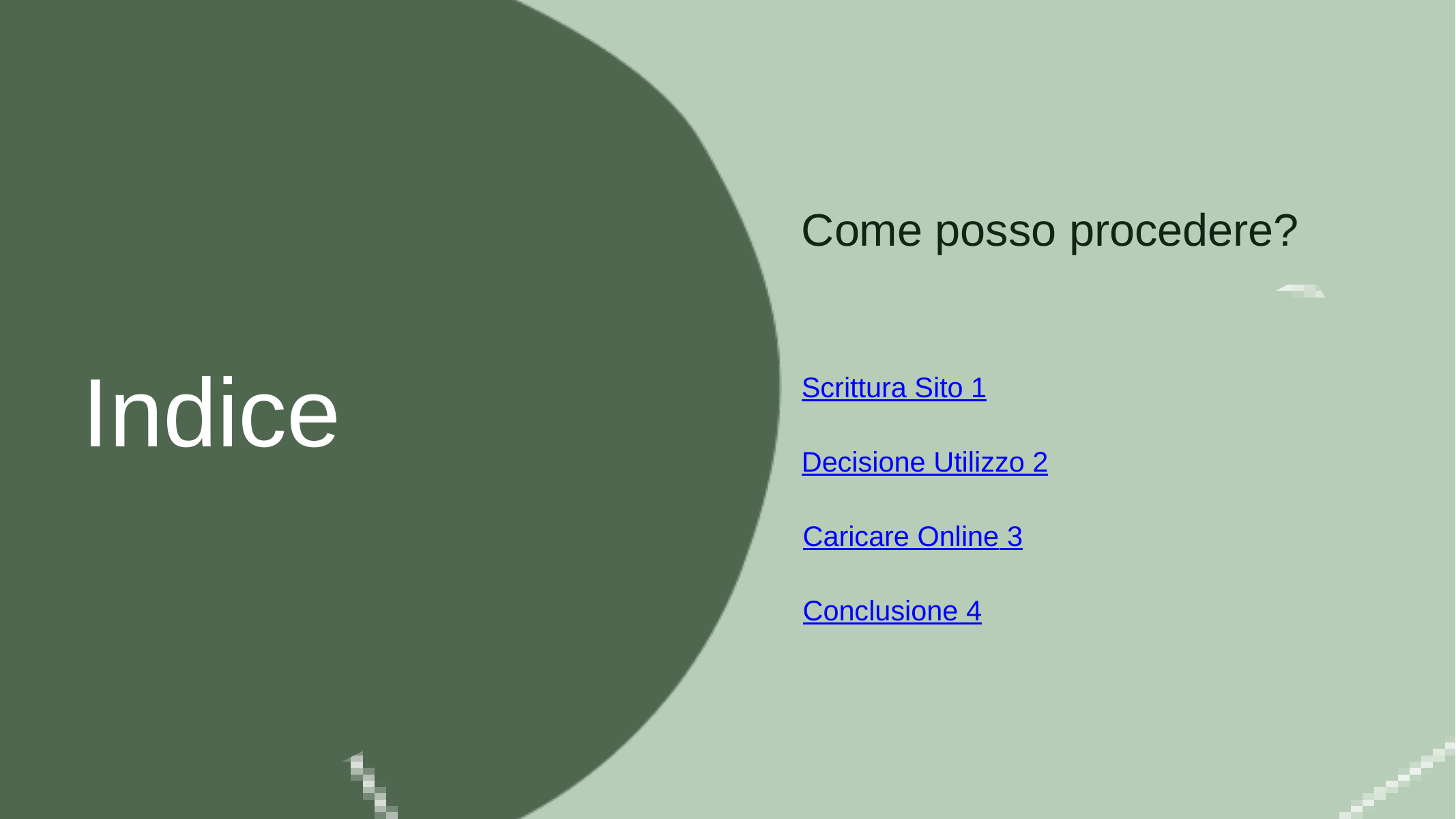

Come posso procedere?
Scrittura Sito 1
Decisione Utilizzo 2
Caricare Online 3
Conclusione 4

Indice